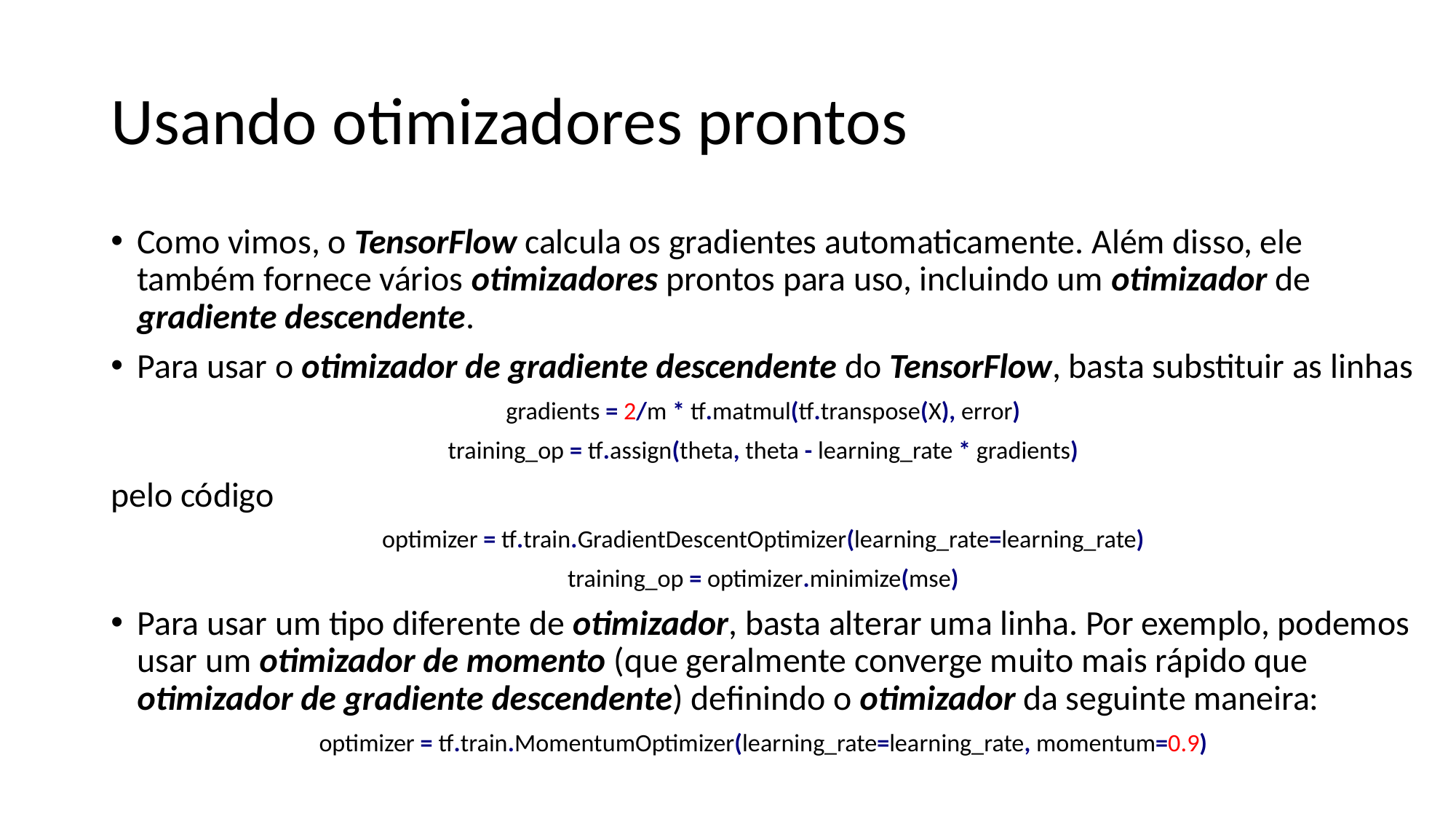

# Usando otimizadores prontos
Como vimos, o TensorFlow calcula os gradientes automaticamente. Além disso, ele também fornece vários otimizadores prontos para uso, incluindo um otimizador de gradiente descendente.
Para usar o otimizador de gradiente descendente do TensorFlow, basta substituir as linhas
gradients = 2/m * tf.matmul(tf.transpose(X), error)
training_op = tf.assign(theta, theta - learning_rate * gradients)
pelo código
optimizer = tf.train.GradientDescentOptimizer(learning_rate=learning_rate)
training_op = optimizer.minimize(mse)
Para usar um tipo diferente de otimizador, basta alterar uma linha. Por exemplo, podemos usar um otimizador de momento (que geralmente converge muito mais rápido que otimizador de gradiente descendente) definindo o otimizador da seguinte maneira:
optimizer = tf.train.MomentumOptimizer(learning_rate=learning_rate, momentum=0.9)